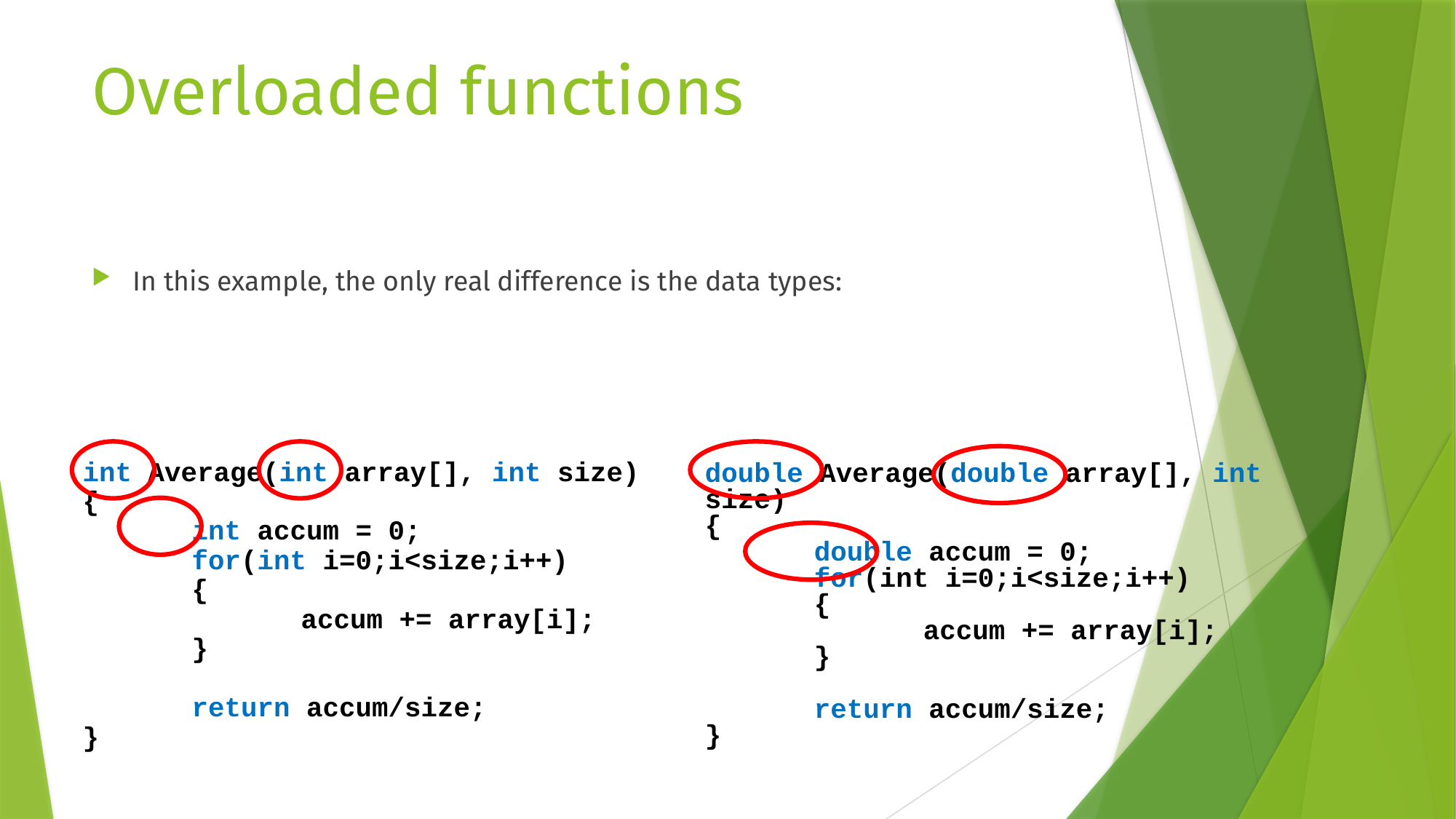

# Overloaded functions
In this example, the only real difference is the data types:

int Average(int array[], int size)
{
	int accum = 0;
	for(int i=0;i<size;i++)
	{
		accum += array[i];
	}

	return accum/size;
}

double Average(double array[], int size)
{
	double accum = 0;
	for(int i=0;i<size;i++)
	{
		accum += array[i];
	}

	return accum/size;
}